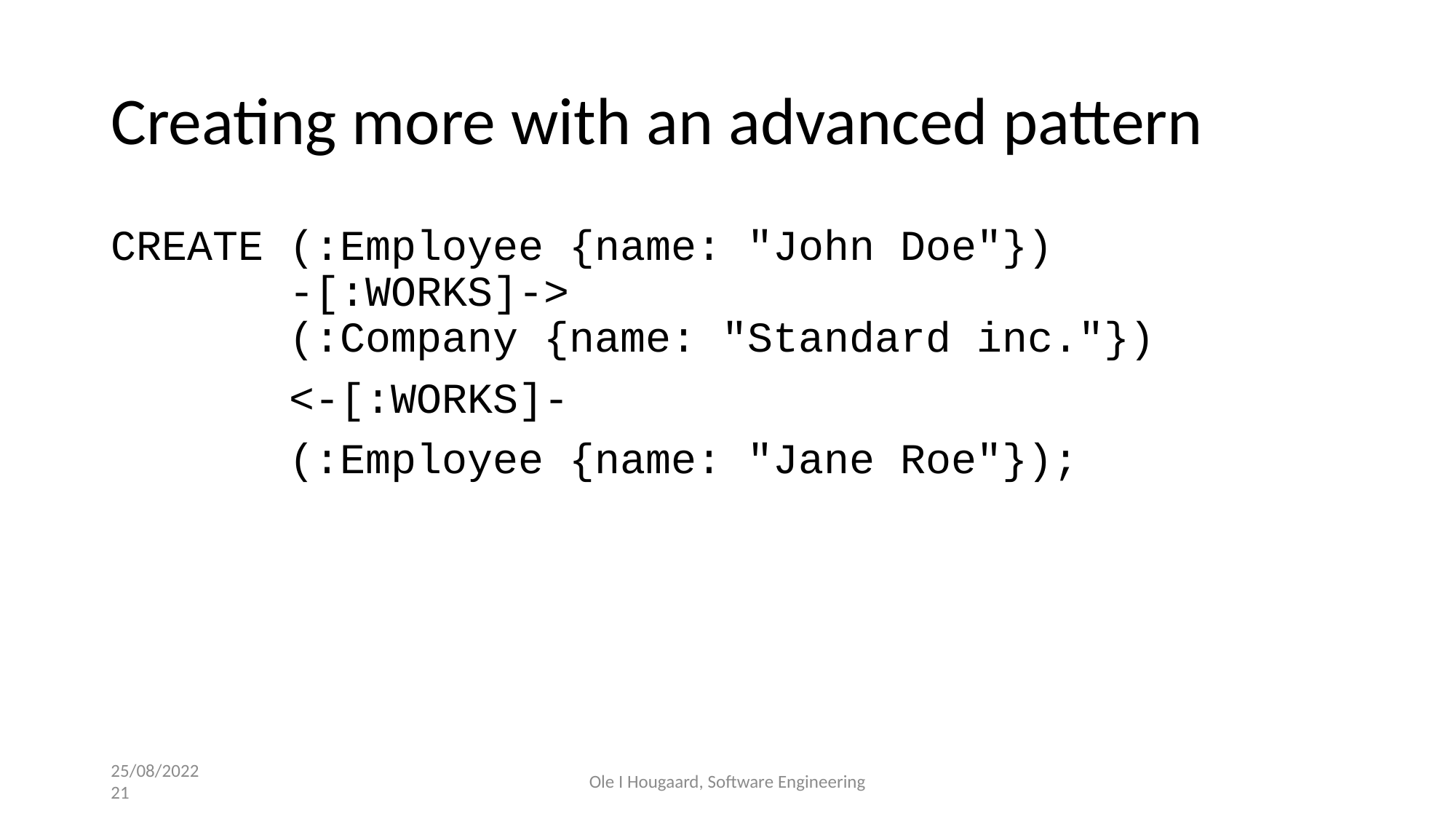

# Creating more with an advanced pattern
CREATE (:Employee {name: "John Doe"}) 
       -[:WORKS]->
       (:Company {name: "Standard inc."})
       <-[:WORKS]-
       (:Employee {name: "Jane Roe"});

25/08/2022
21
Ole I Hougaard, Software Engineering